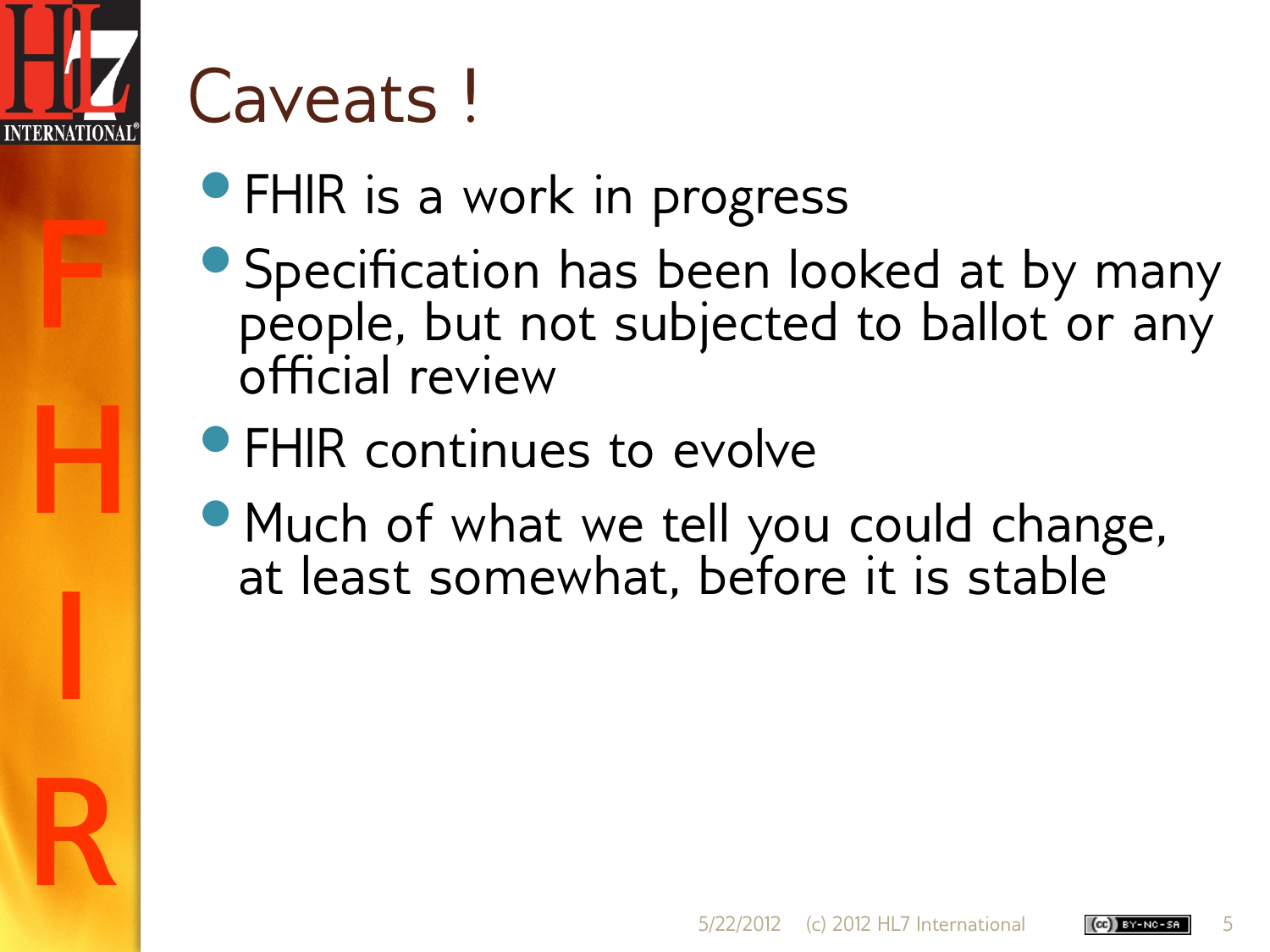

# Caveats !
FHIR is a work in progress
Specification has been looked at by many people, but not subjected to ballot or any official review
FHIR continues to evolve
Much of what we tell you could change, at least somewhat, before it is stable
5/22/2012
(c) 2012 HL7 International
5